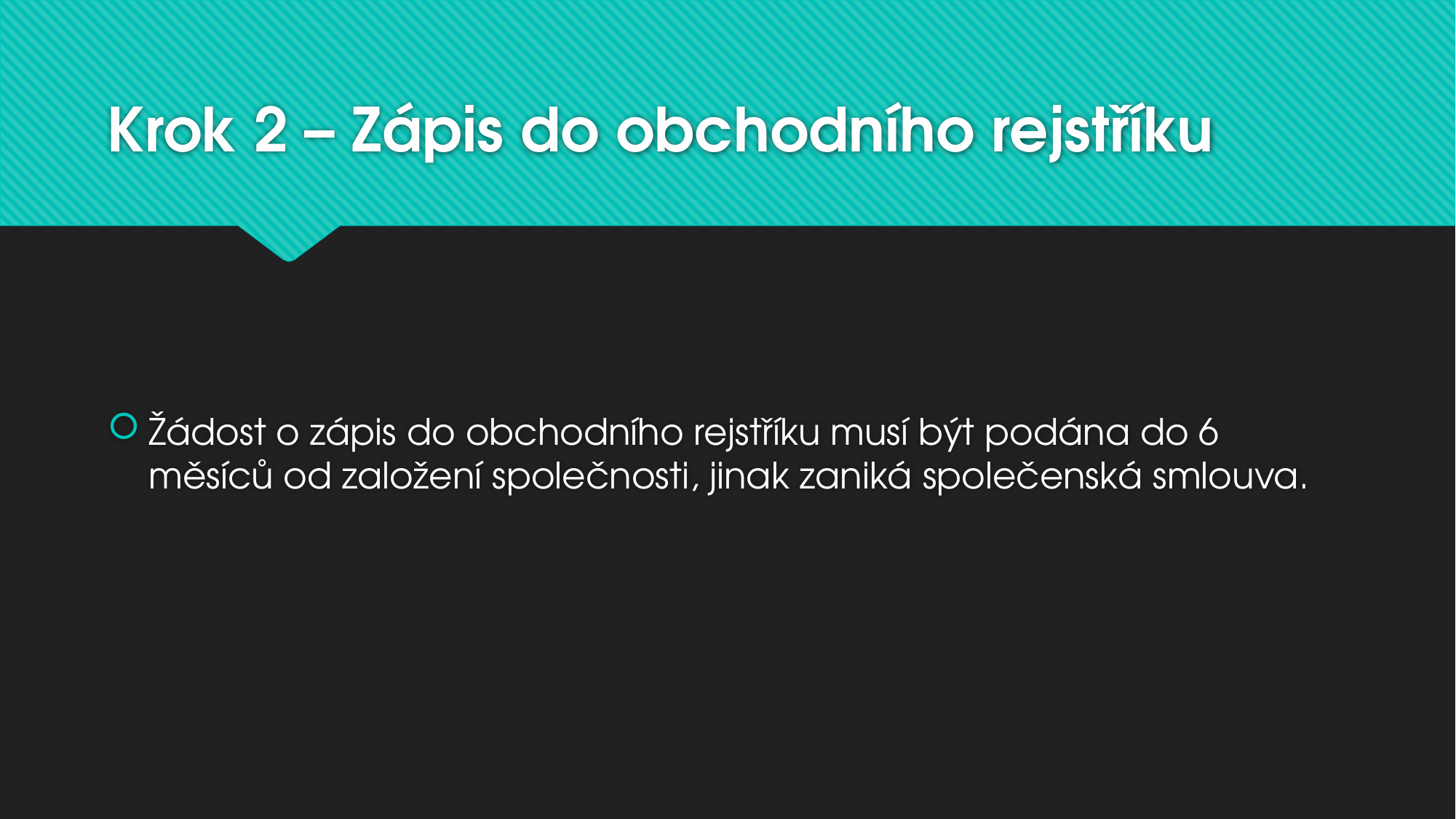

# Krok 2 – Zápis do obchodního rejstříku
Žádost o zápis do obchodního rejstříku musí být podána do 6 měsíců od založení společnosti, jinak zaniká společenská smlouva.